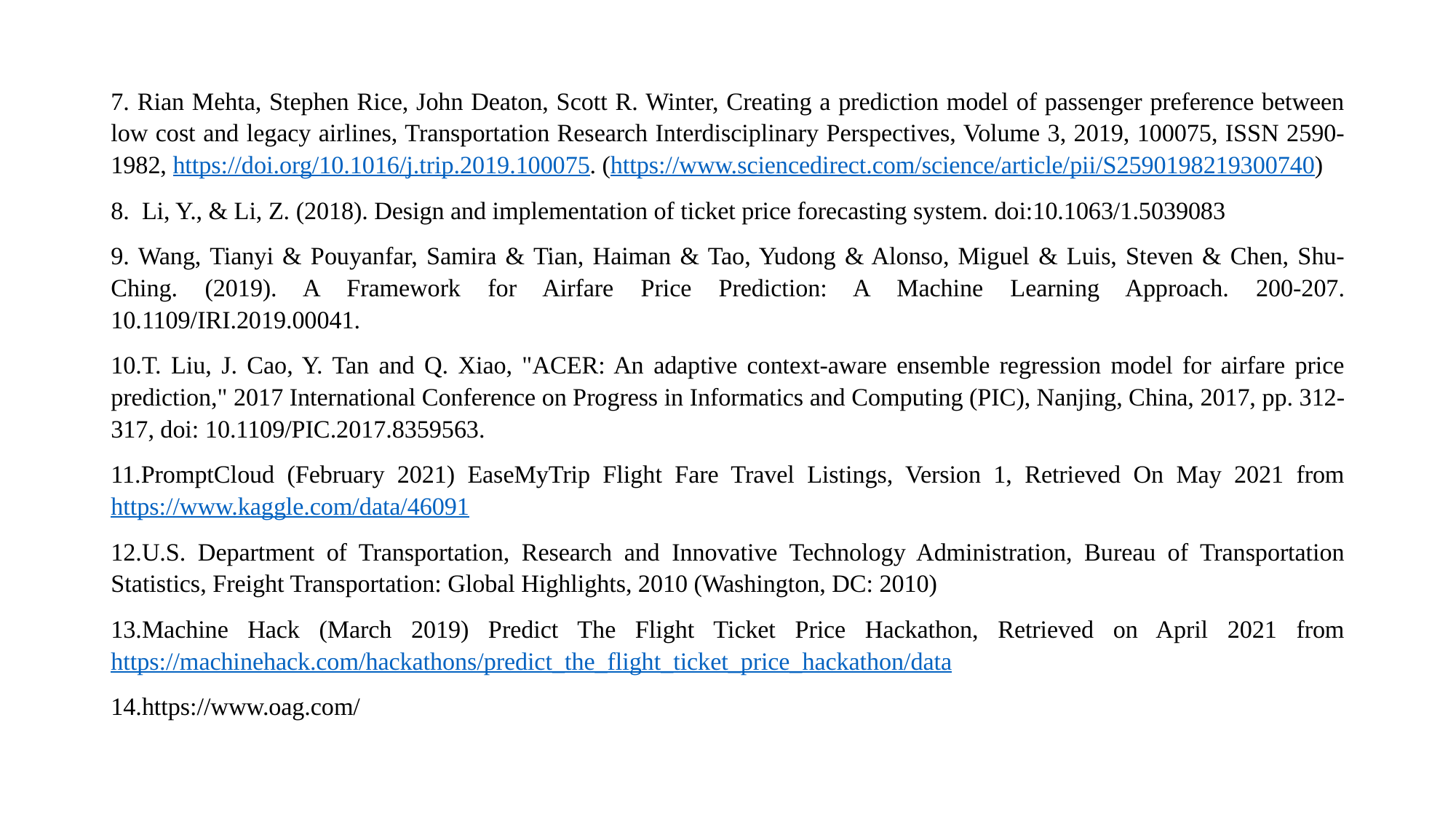

7. Rian Mehta, Stephen Rice, John Deaton, Scott R. Winter, Creating a prediction model of passenger preference between low cost and legacy airlines, Transportation Research Interdisciplinary Perspectives, Volume 3, 2019, 100075, ISSN 2590-1982, https://doi.org/10.1016/j.trip.2019.100075. (https://www.sciencedirect.com/science/article/pii/S2590198219300740)
8.  Li, Y., & Li, Z. (2018). Design and implementation of ticket price forecasting system. doi:10.1063/1.5039083
9. Wang, Tianyi & Pouyanfar, Samira & Tian, Haiman & Tao, Yudong & Alonso, Miguel & Luis, Steven & Chen, Shu-Ching. (2019). A Framework for Airfare Price Prediction: A Machine Learning Approach. 200-207. 10.1109/IRI.2019.00041.
10.T. Liu, J. Cao, Y. Tan and Q. Xiao, "ACER: An adaptive context-aware ensemble regression model for airfare price prediction," 2017 International Conference on Progress in Informatics and Computing (PIC), Nanjing, China, 2017, pp. 312-317, doi: 10.1109/PIC.2017.8359563.
11.PromptCloud (February 2021) EaseMyTrip Flight Fare Travel Listings, Version 1, Retrieved On May 2021 from https://www.kaggle.com/data/46091
12.U.S. Department of Transportation, Research and Innovative Technology Administration, Bureau of Transportation Statistics, Freight Transportation: Global Highlights, 2010 (Washington, DC: 2010)
13.Machine Hack (March 2019) Predict The Flight Ticket Price Hackathon, Retrieved on April 2021 from https://machinehack.com/hackathons/predict_the_flight_ticket_price_hackathon/data
14.https://www.oag.com/